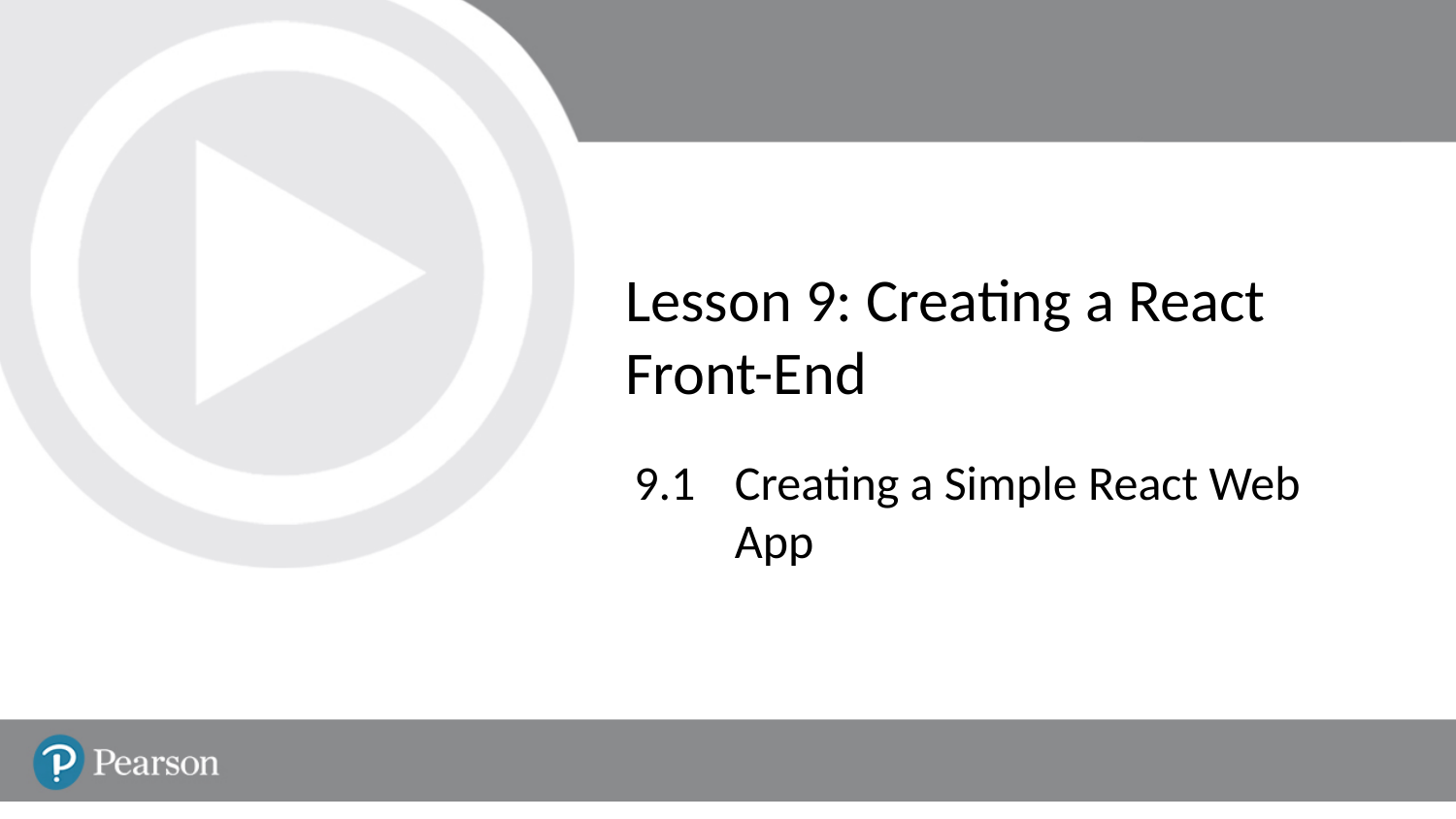

# Lesson 9: Creating a React Front-End
9.1	Creating a Simple React Web App